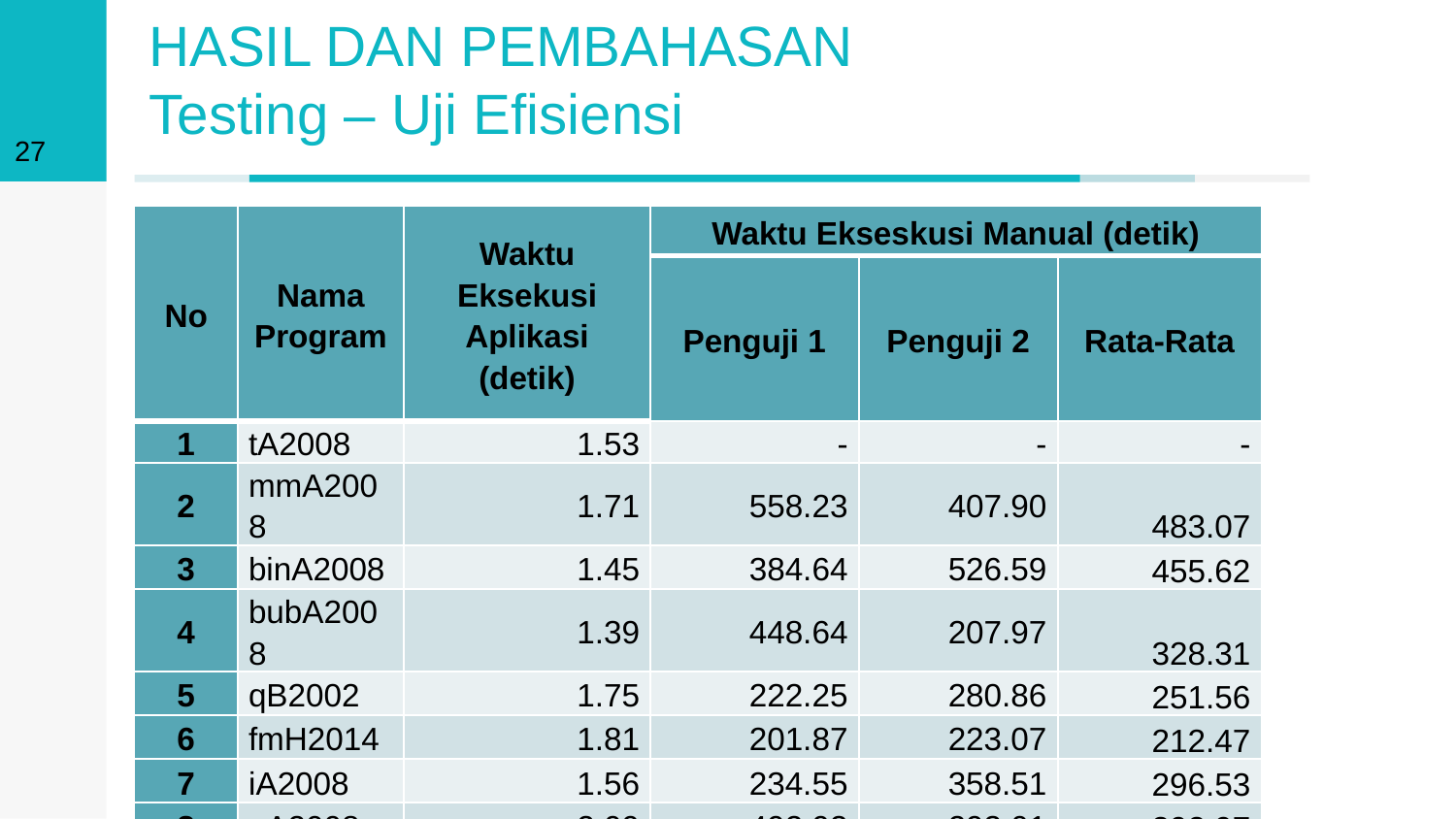

27
# HASIL DAN PEMBAHASAN Testing – Uji Efisiensi
| No | Nama Program | Waktu Eksekusi Aplikasi (detik) | Waktu Ekseskusi Manual (detik) |  |  |
| --- | --- | --- | --- | --- | --- |
|  |  |  | Penguji 1 | Penguji 2 | Rata-Rata |
| 1 | tA2008 | 1.53 | - | - | - |
| 2 | mmA2008 | 1.71 | 558.23 | 407.90 | 483.07 |
| 3 | binA2008 | 1.45 | 384.64 | 526.59 | 455.62 |
| 4 | bubA2008 | 1.39 | 448.64 | 207.97 | 328.31 |
| 5 | qB2002 | 1.75 | 222.25 | 280.86 | 251.56 |
| 6 | fmH2014 | 1.81 | 201.87 | 223.07 | 212.47 |
| 7 | iA2008 | 1.56 | 234.55 | 358.51 | 296.53 |
| 8 | gA2008 | 2.09 | 492.93 | 293.01 | 392.97 |
| 9 | eB2002 | 1.47 | 686.59 | 632.27 | 659.43 |
| 10 | fB2002 | 1.64 | 335.92 | 403.27 | 369.60 |
| Rata-Rata |  | 1.64 | 396.18 | 370.38 | 383.28 |